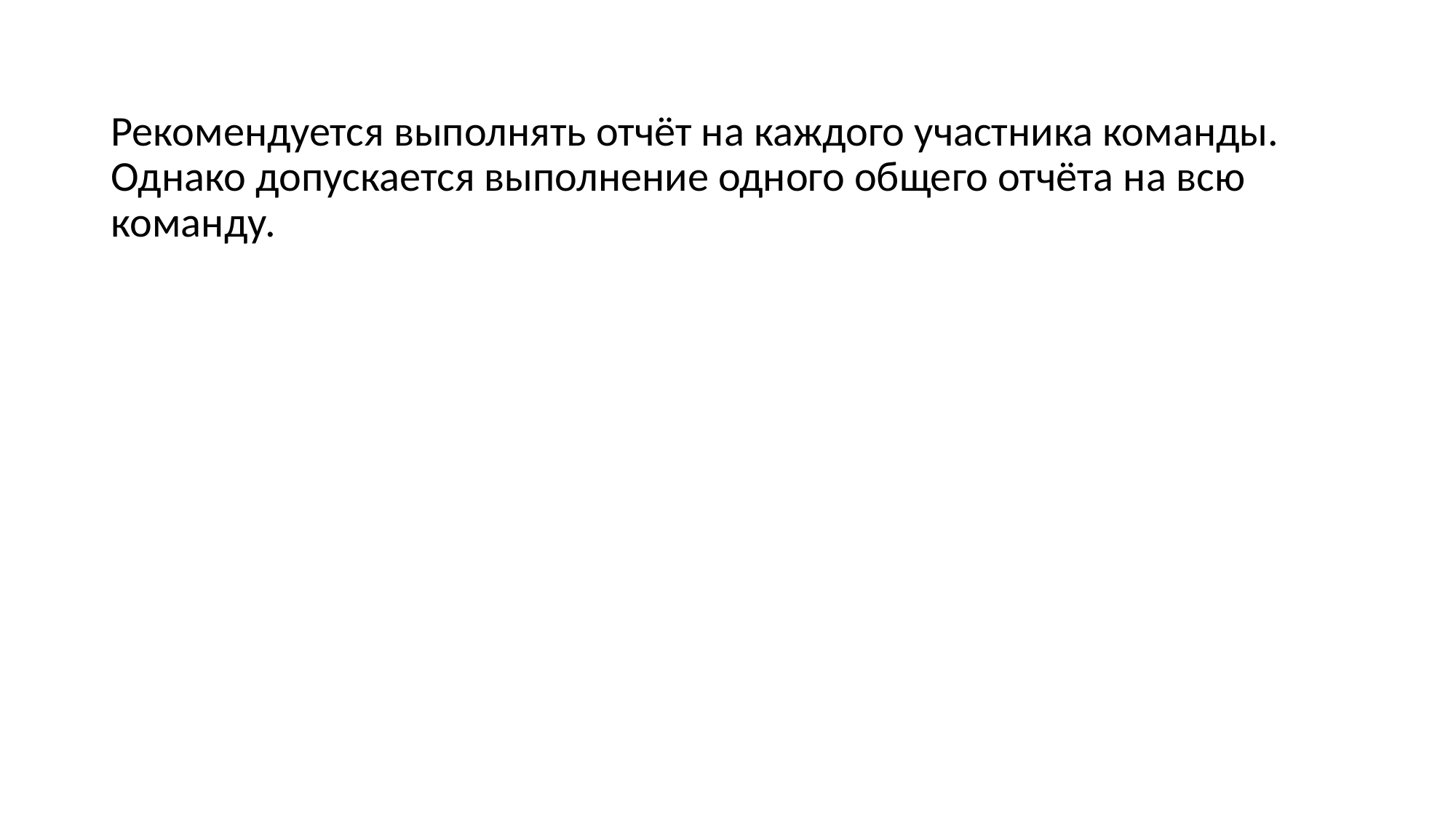

Рекомендуется выполнять отчёт на каждого участника команды. Однако допускается выполнение одного общего отчёта на всю команду.